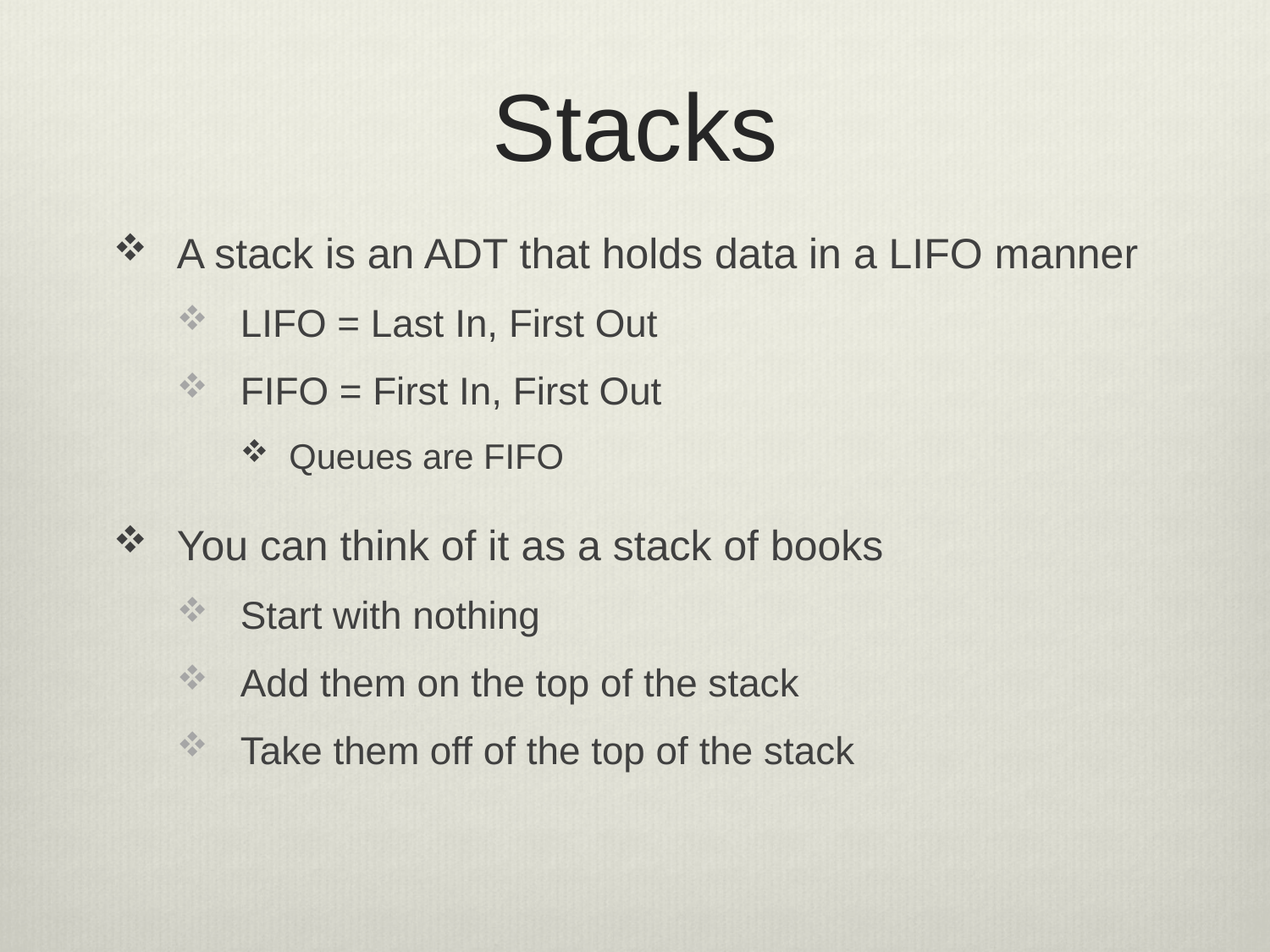

# Stacks
A stack is an ADT that holds data in a LIFO manner
LIFO = Last In, First Out
FIFO = First In, First Out
Queues are FIFO
You can think of it as a stack of books
Start with nothing
Add them on the top of the stack
Take them off of the top of the stack